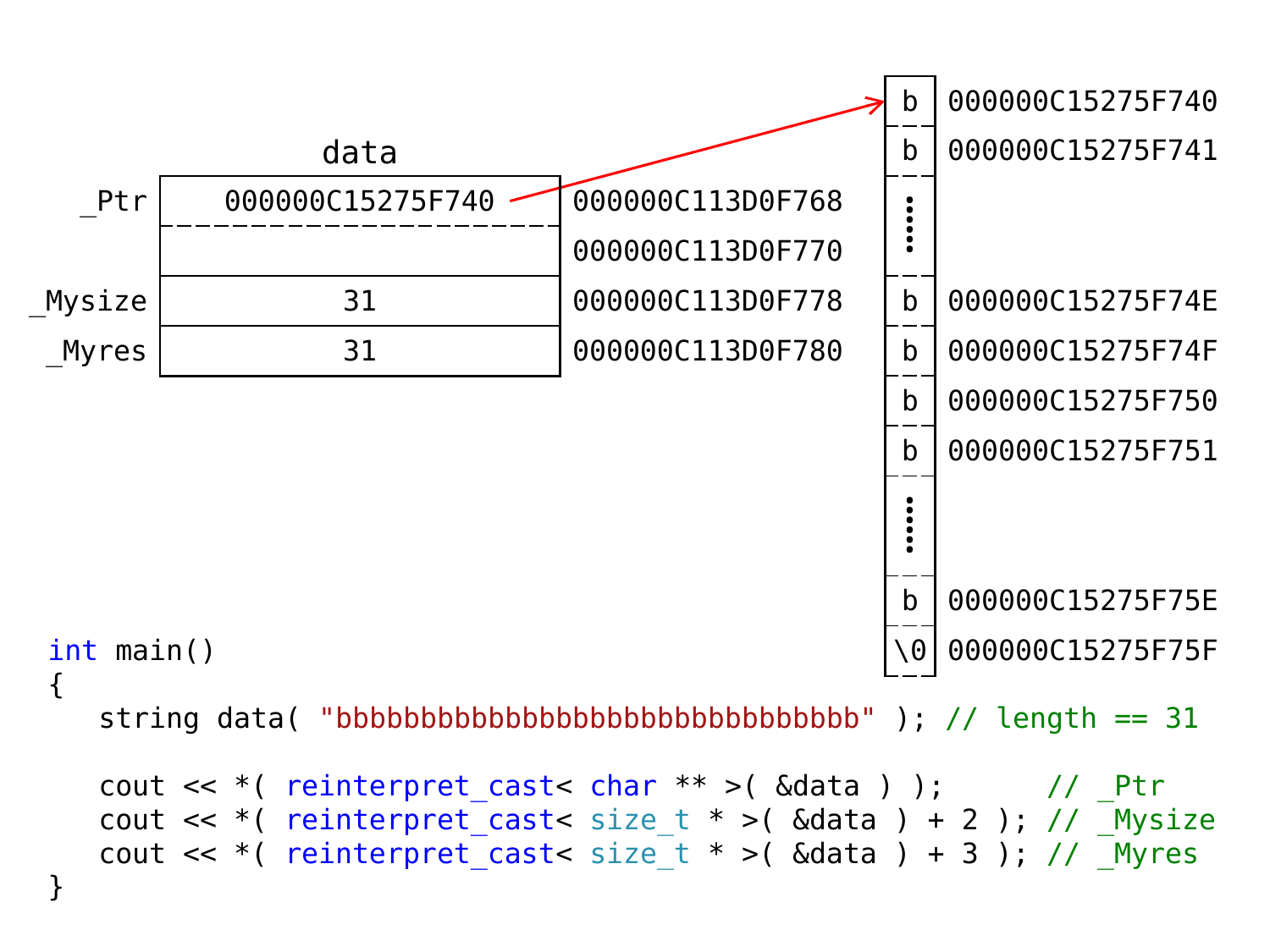

| b | 000000C15275F740 |
| --- | --- |
| b | 000000C15275F741 |
| ⸽ |  |
|  |  |
| b | 000000C15275F74E |
| b | 000000C15275F74F |
| b | 000000C15275F750 |
| b | 000000C15275F751 |
| ⸽ |  |
|  |  |
| b | 000000C15275F75E |
| \0 | 000000C15275F75F |

data
| \_Ptr | 000000C15275F740 | 000000C113D0F768 |
| --- | --- | --- |
|  |  | 000000C113D0F770 |
| \_Mysize | 31 | 000000C113D0F778 |
| \_Myres | 31 | 000000C113D0F780 |
int main()
{
   string data( "bbbbbbbbbbbbbbbbbbbbbbbbbbbbbbb" ); // length == 31

   cout << *( reinterpret_cast< char ** >( &data ) );      // _Ptr
   cout << *( reinterpret_cast< size_t * >( &data ) + 2 ); // _Mysize
   cout << *( reinterpret_cast< size_t * >( &data ) + 3 ); // _Myres
}